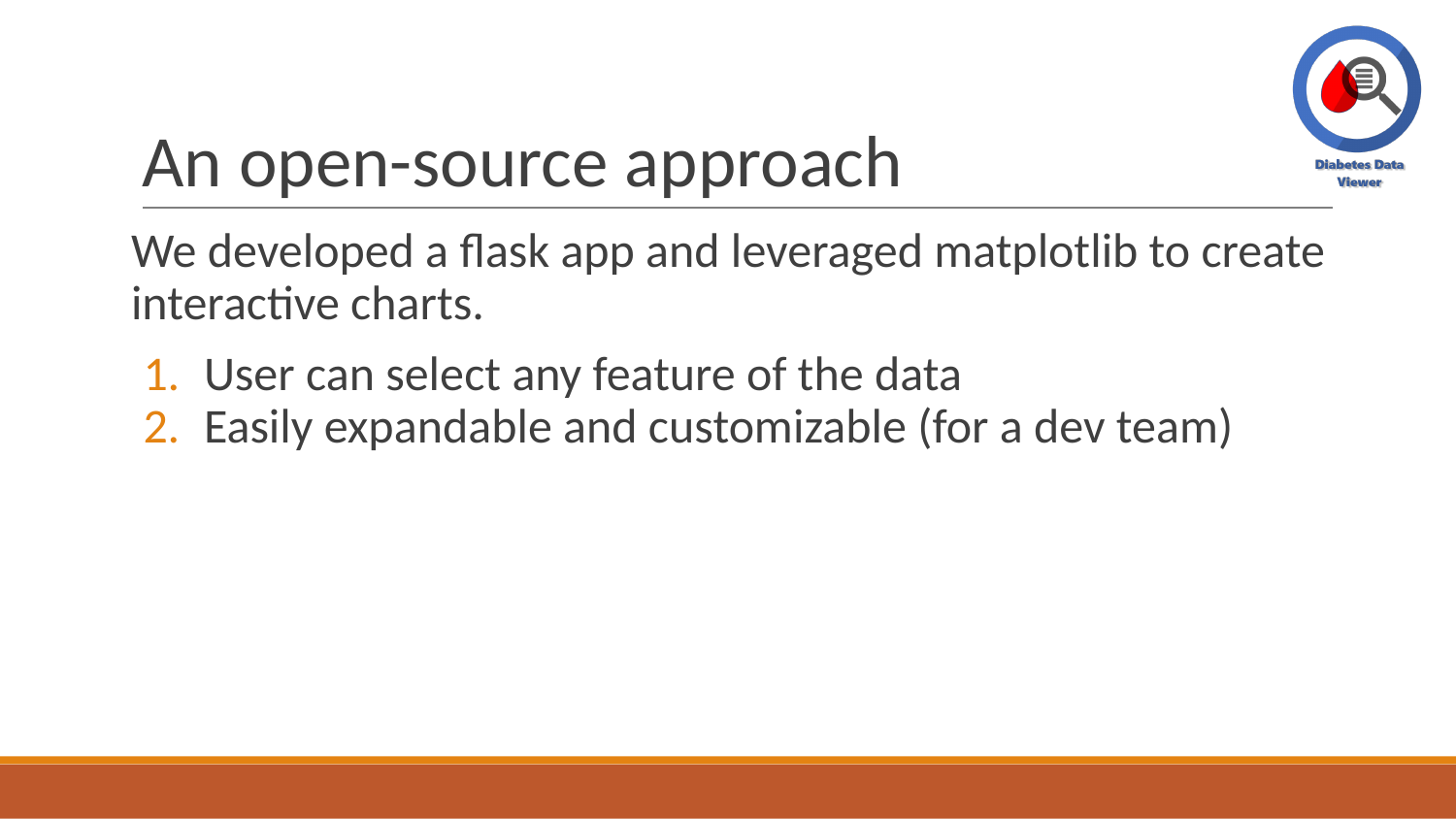

# An open-source approach
We developed a flask app and leveraged matplotlib to create interactive charts.
User can select any feature of the data
Easily expandable and customizable (for a dev team)